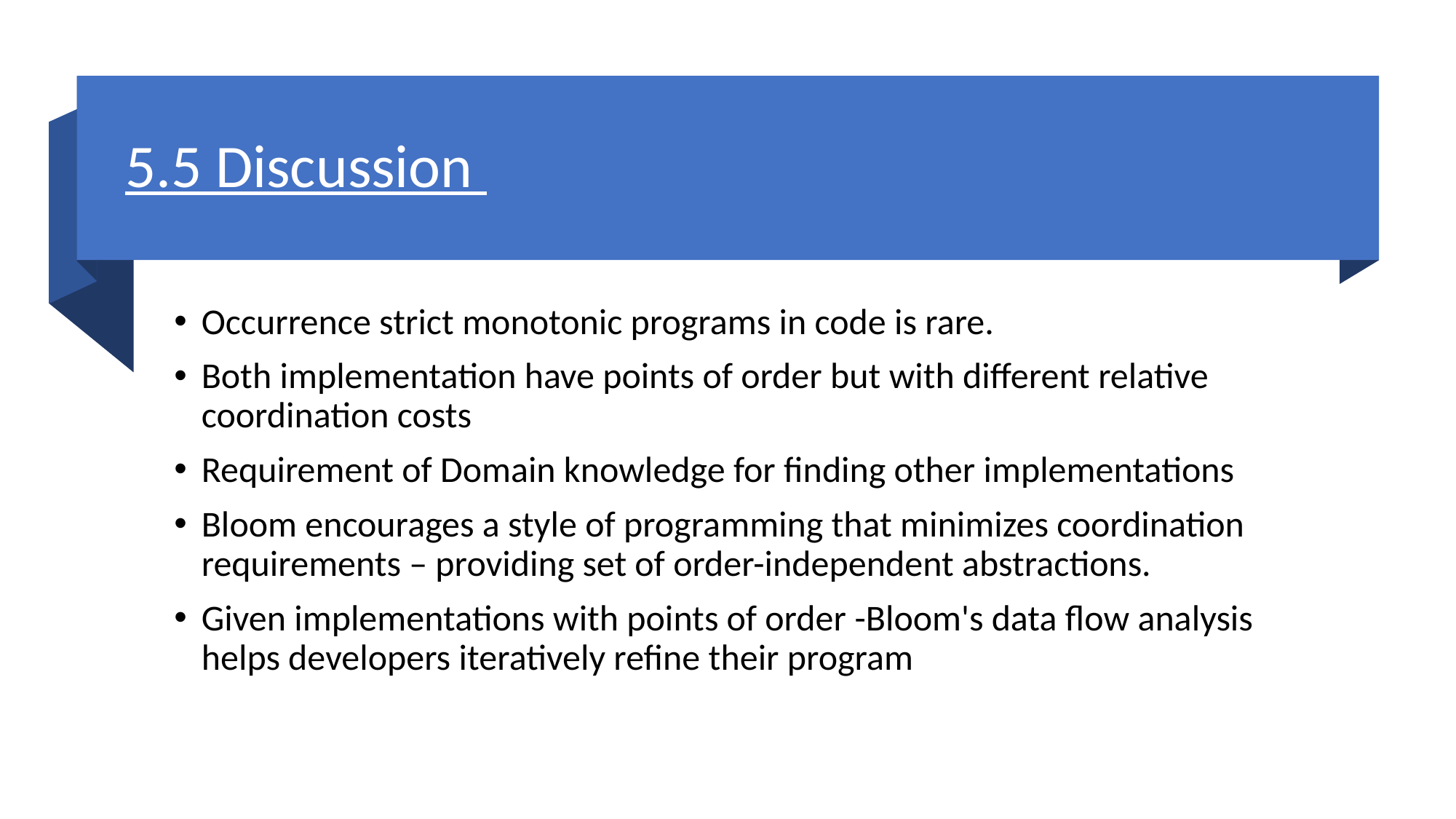

# 5.5 Discussion

Occurrence strict monotonic programs in code is rare.
Both implementation have points of order but with different relative coordination costs
Requirement of Domain knowledge for finding other implementations
Bloom encourages a style of programming that minimizes coordination requirements – providing set of order-independent abstractions.
Given implementations with points of order -Bloom's data flow analysis helps developers iteratively refine their program